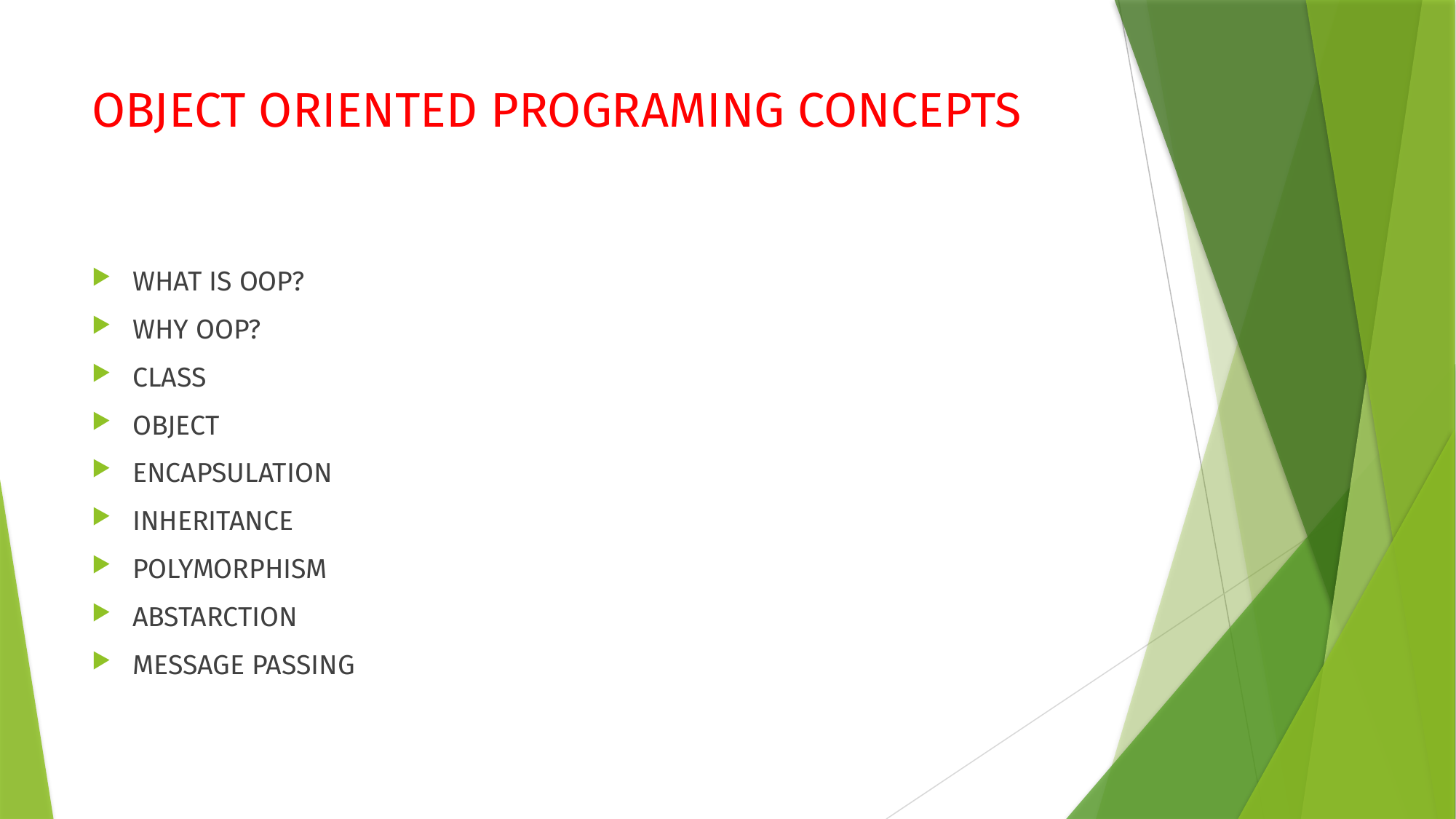

# OBJECT ORIENTED PROGRAMING CONCEPTS
WHAT IS OOP?
WHY OOP?
CLASS
OBJECT
ENCAPSULATION
INHERITANCE
POLYMORPHISM
ABSTARCTION
MESSAGE PASSING